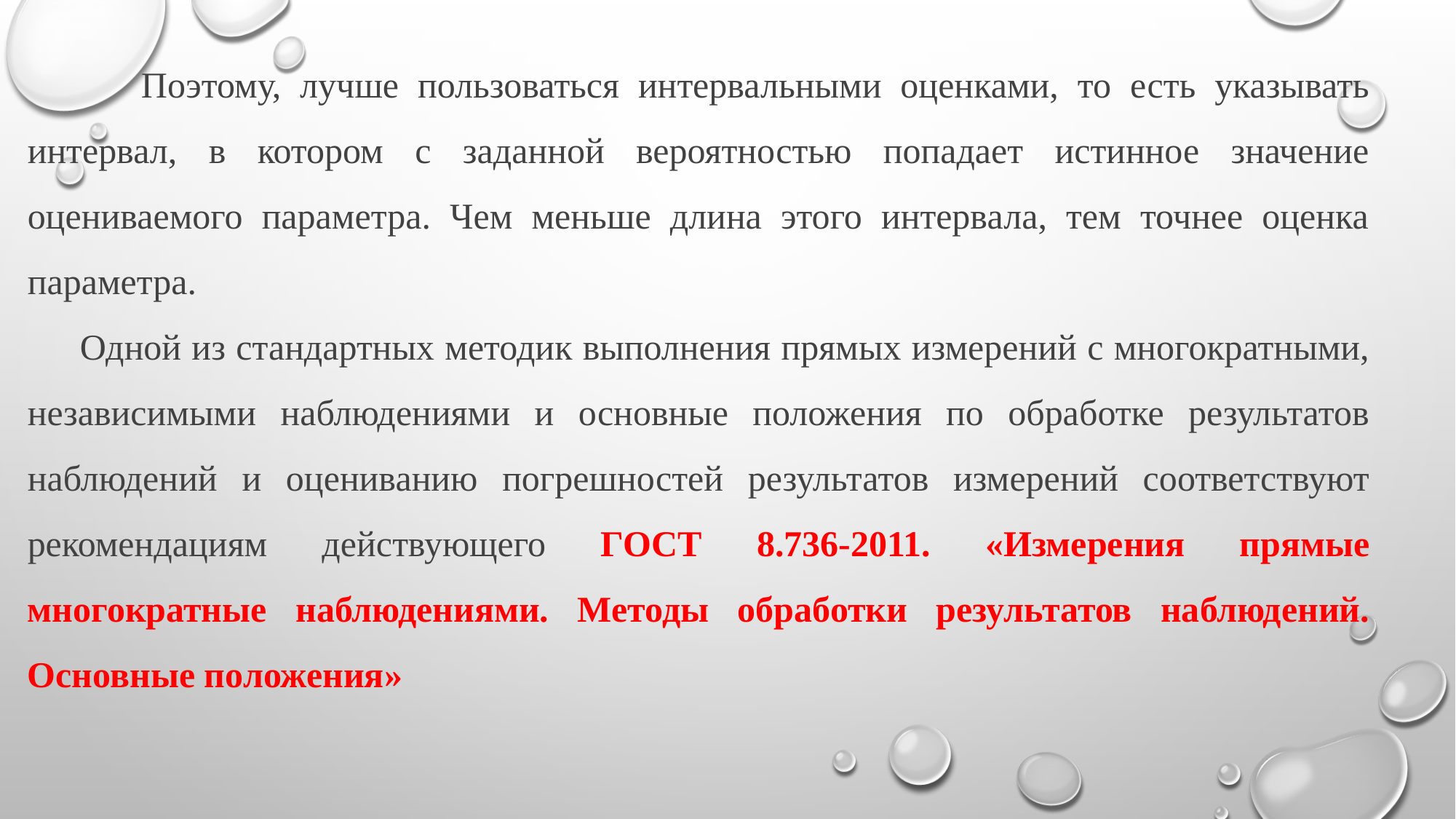

Поэтому, лучше пользоваться интервальными оценками, то есть указывать интервал, в котором с заданной вероятностью попадает истинное значение оцениваемого параметра. Чем меньше длина этого интервала, тем точнее оценка параметра.
     Одной из стандартных методик выполнения прямых измерений с многократными, независимыми наблюдениями и основные положения по обработке результатов наблюдений и оцениванию погрешностей результатов измерений соответствуют рекомендациям действующего ГОСТ 8.736-2011. «Измерения прямые многократные наблюдениями. Методы обработки результатов наблюдений. Основные положения»